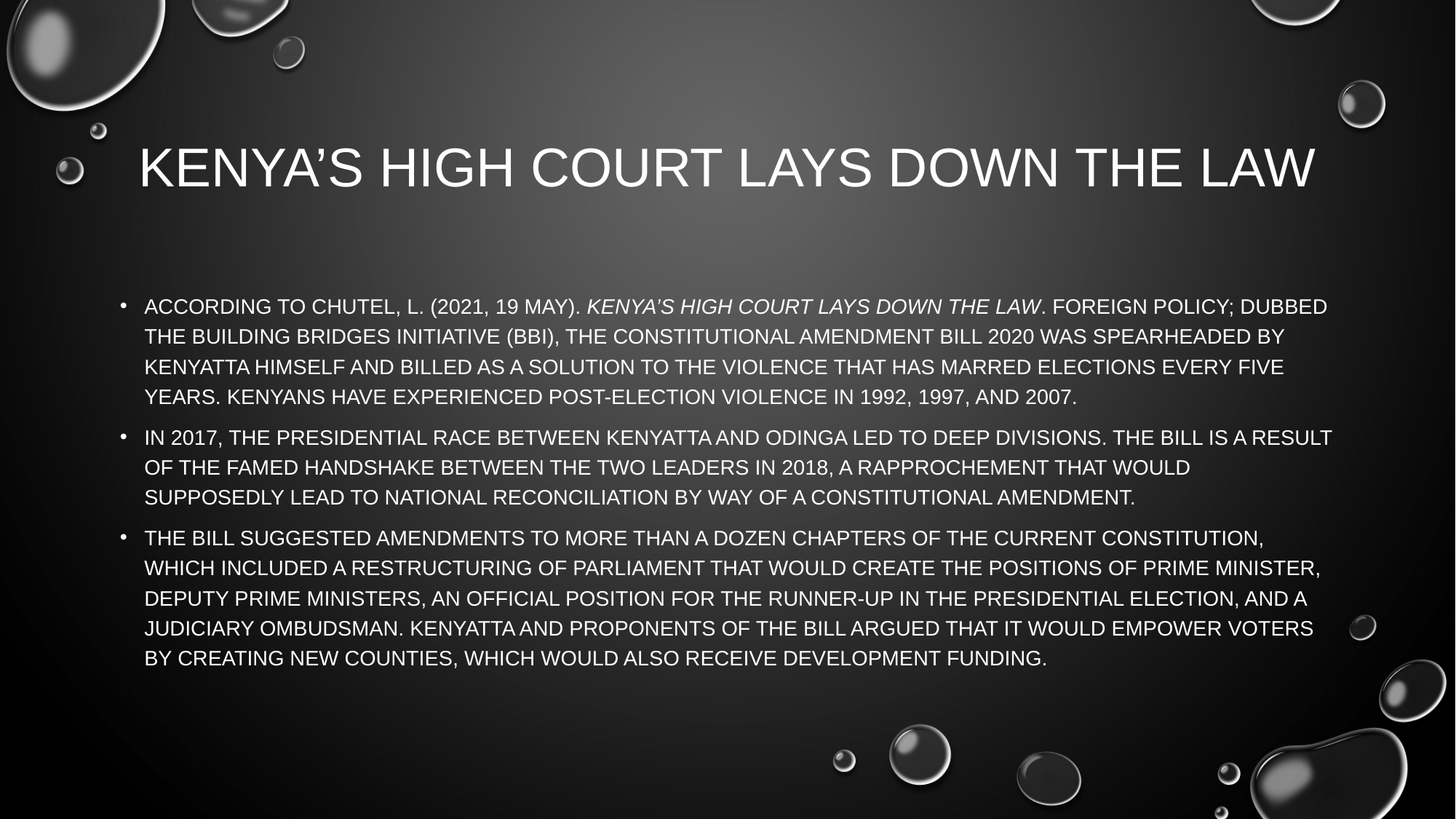

# Kenya’s high court lays down the law
According to Chutel, L. (2021, 19 may). Kenya’s High Court Lays Down the Law. Foreign Policy; Dubbed the Building Bridges Initiative (BBI), the Constitutional Amendment Bill 2020 was spearheaded by Kenyatta himself and billed as a solution to the violence that has marred elections every five years. Kenyans have experienced post-election violence in 1992, 1997, and 2007.
In 2017, the presidential race between Kenyatta and Odinga led to deep divisions. The bill is a result of the famed handshake between the two leaders in 2018, a rapprochement that would supposedly lead to national reconciliation by way of a constitutional amendment.
The bill suggested amendments to more than a dozen chapters of the current constitution, which included a restructuring of parliament that would create the positions of prime minister, deputy prime ministers, an official position for the runner-up in the presidential election, and a judiciary ombudsman. Kenyatta and proponents of the bill argued that it would empower voters by creating new counties, which would also receive development funding.